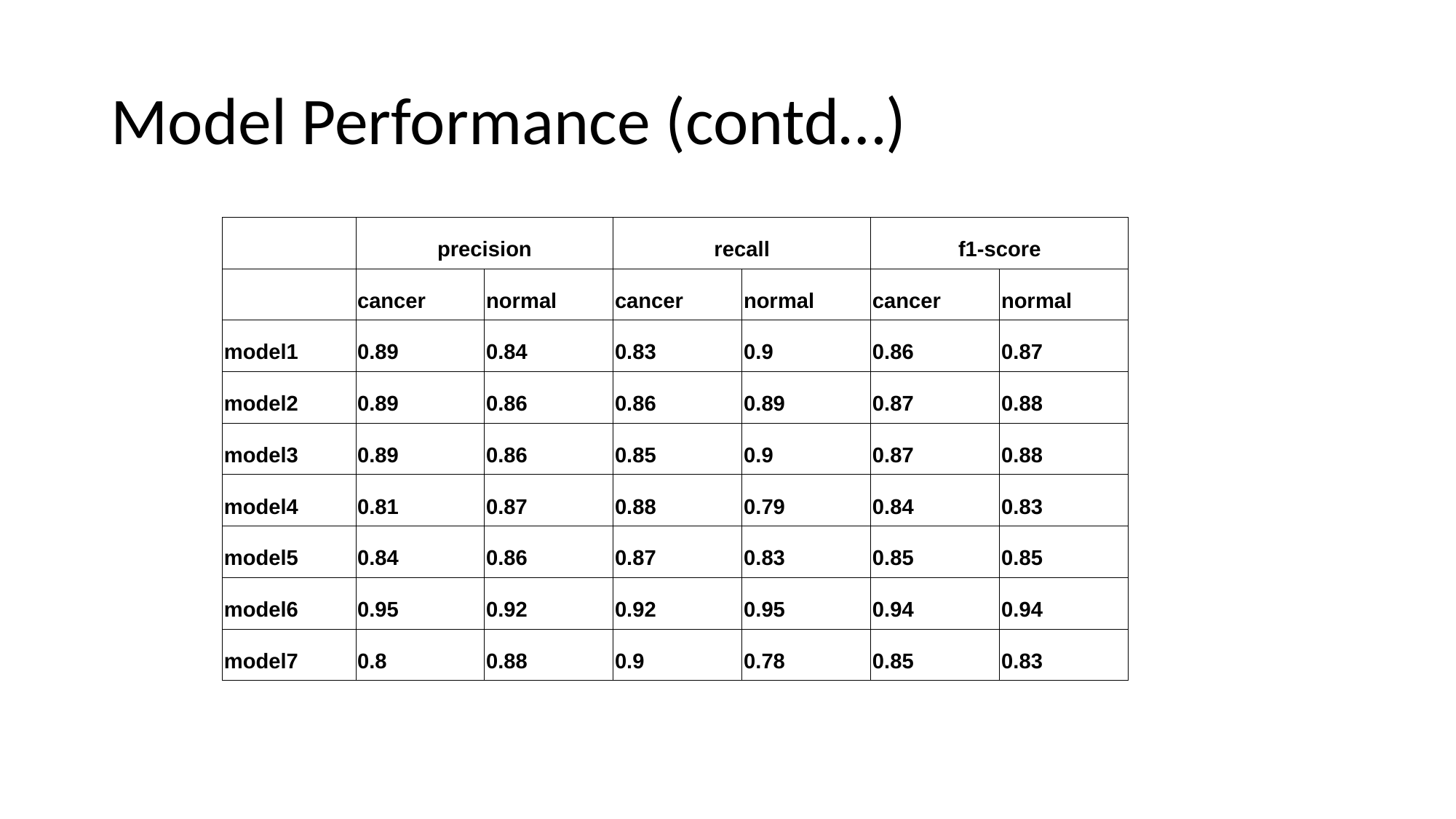

# Model Performance (contd…)
|  | precision |  | recall |  | f1-score |  |
| --- | --- | --- | --- | --- | --- | --- |
|  | cancer | normal | cancer | normal | cancer | normal |
| model1 | 0.89 | 0.84 | 0.83 | 0.9 | 0.86 | 0.87 |
| model2 | 0.89 | 0.86 | 0.86 | 0.89 | 0.87 | 0.88 |
| model3 | 0.89 | 0.86 | 0.85 | 0.9 | 0.87 | 0.88 |
| model4 | 0.81 | 0.87 | 0.88 | 0.79 | 0.84 | 0.83 |
| model5 | 0.84 | 0.86 | 0.87 | 0.83 | 0.85 | 0.85 |
| model6 | 0.95 | 0.92 | 0.92 | 0.95 | 0.94 | 0.94 |
| model7 | 0.8 | 0.88 | 0.9 | 0.78 | 0.85 | 0.83 |